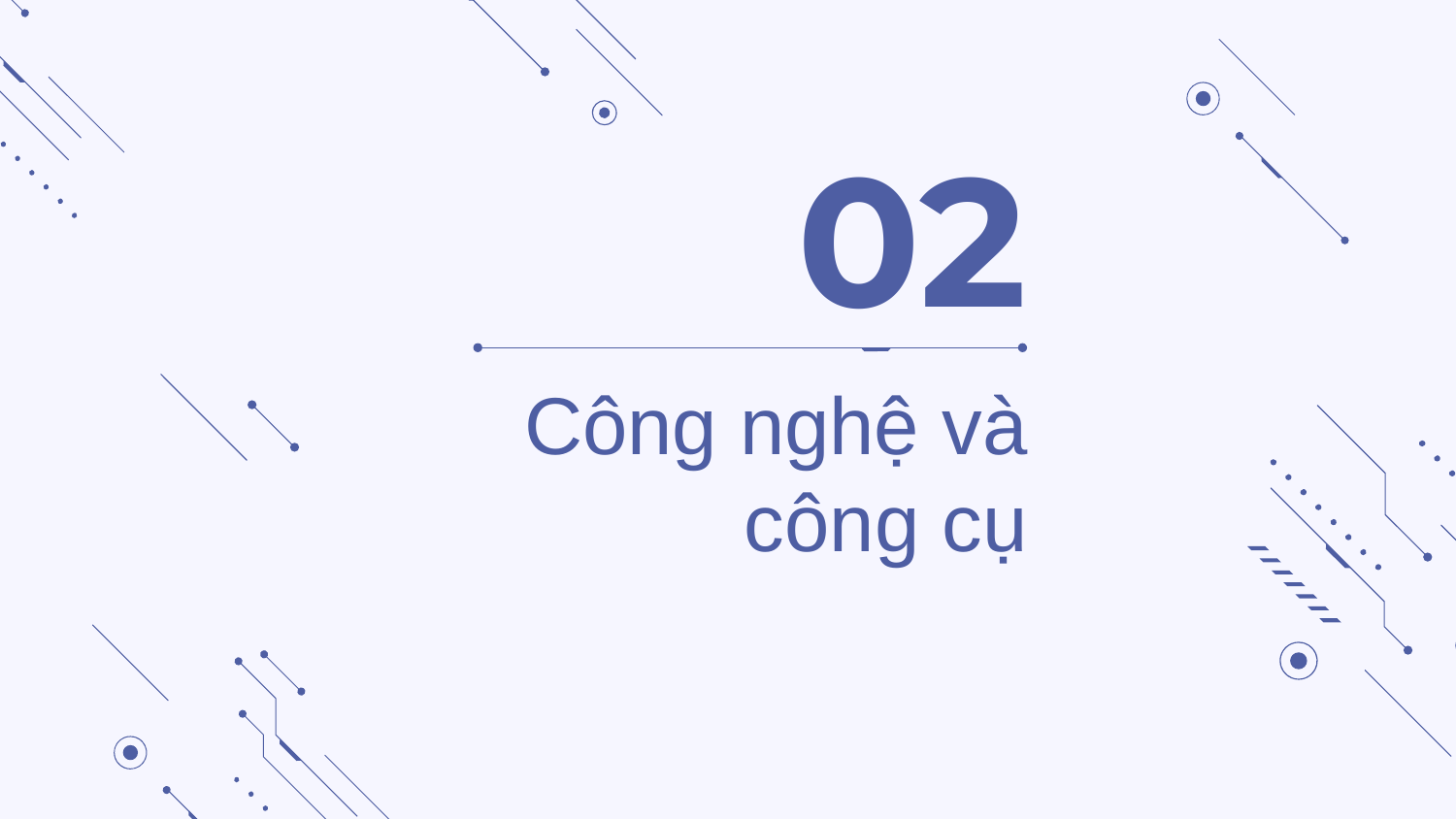

# 02

Công nghệ và công cụ